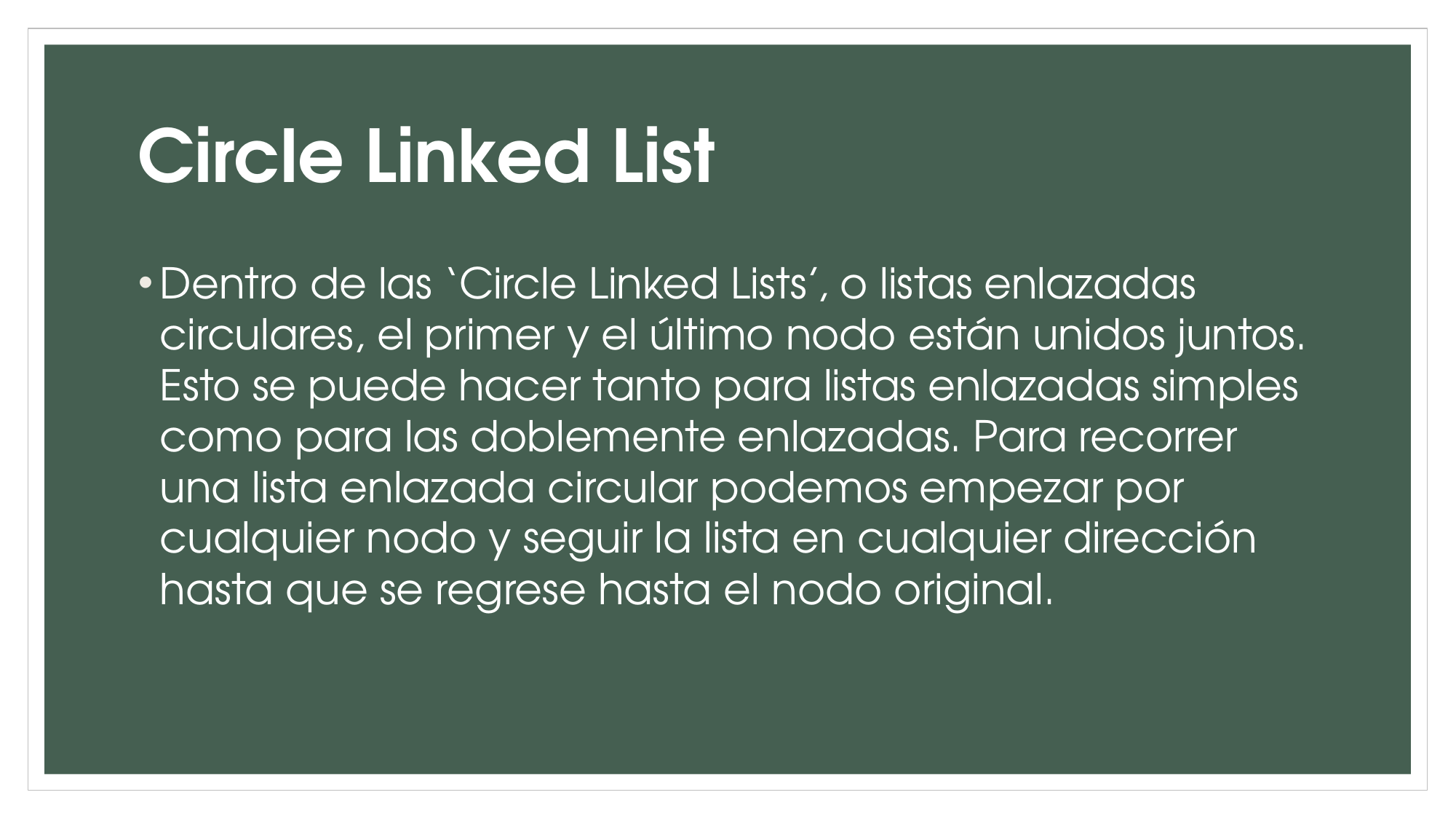

# Circle Linked List
Dentro de las ‘Circle Linked Lists’, o listas enlazadas circulares, el primer y el último nodo están unidos juntos. Esto se puede hacer tanto para listas enlazadas simples como para las doblemente enlazadas. Para recorrer una lista enlazada circular podemos empezar por cualquier nodo y seguir la lista en cualquier dirección hasta que se regrese hasta el nodo original.